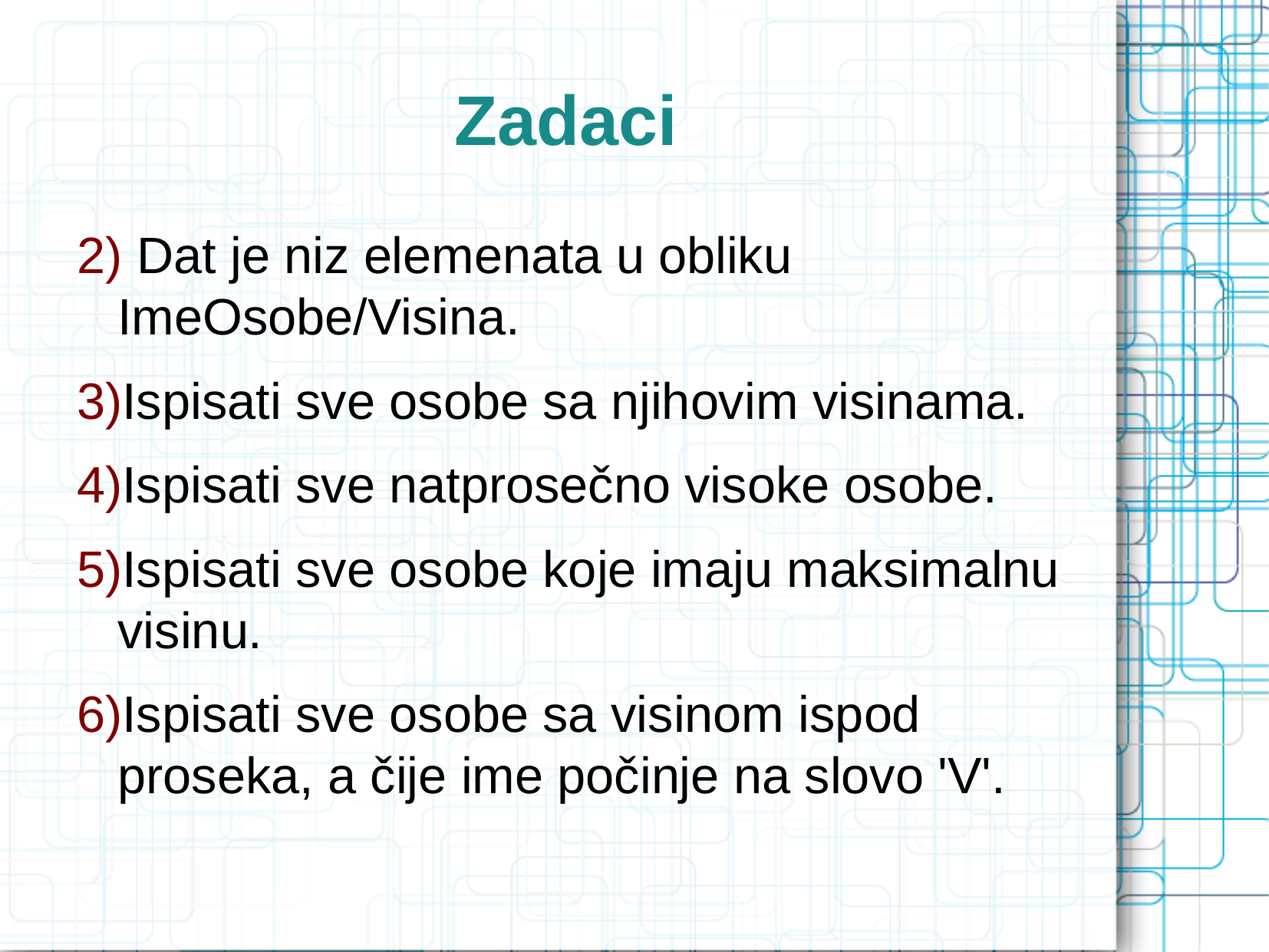

Zadaci
 Dat je niz elemenata u obliku ImeOsobe/Visina.
Ispisati sve osobe sa njihovim visinama.
Ispisati sve natprosečno visoke osobe.
Ispisati sve osobe koje imaju maksimalnu visinu.
Ispisati sve osobe sa visinom ispod proseka, a čije ime počinje na slovo 'V'.